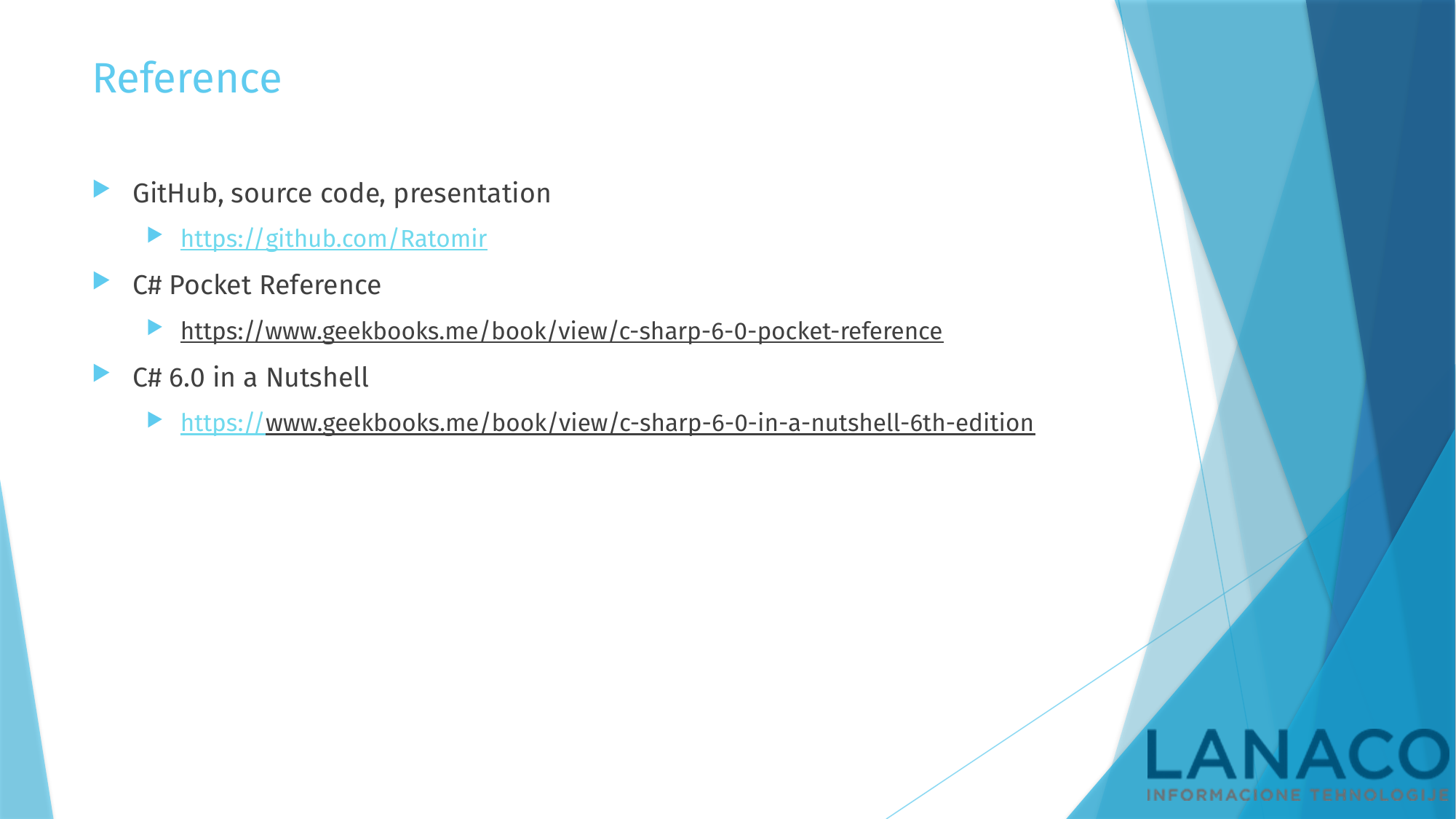

# Reference

GitHub, source code, presentation
https://github.com/Ratomir
C# Pocket Reference
https://www.geekbooks.me/book/view/c-sharp-6-0-pocket-reference
C# 6.0 in a Nutshell
https://www.geekbooks.me/book/view/c-sharp-6-0-in-a-nutshell-6th-edition